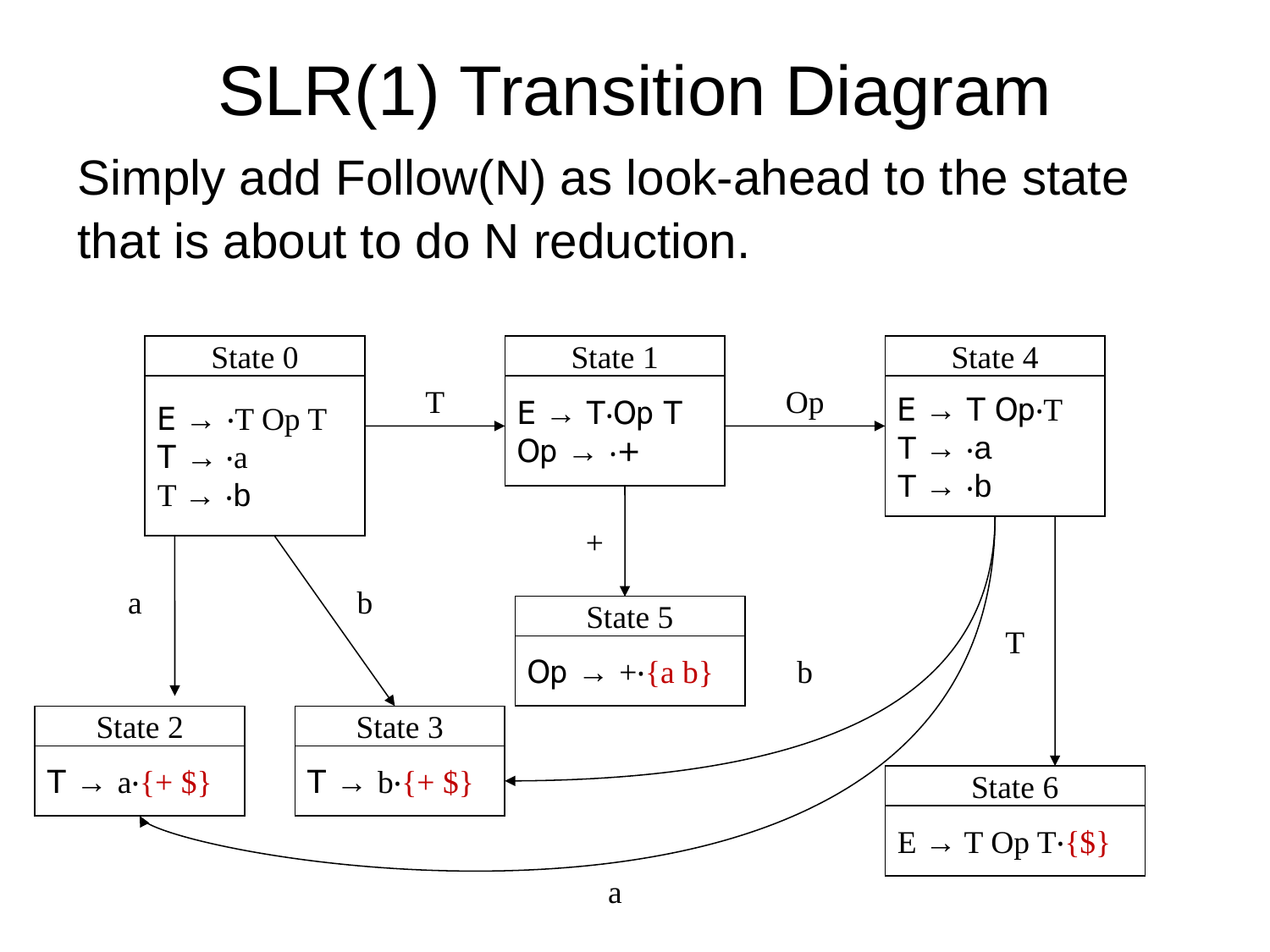

# SLR(1) Transition Diagram
Simply add Follow(N) as look-ahead to the state
that is about to do N reduction.
State 0
State 1
State 4
E → ‧T Op T
T → ‧a
T → ‧b
E → T‧Op T
Op → ‧+
E → T Op‧T
T → ‧a
T → ‧b
T
Op

+

a
b
State 5
T
Op → +‧{a b}
b
State 2
State 3
T → a‧{+ $}
T → b‧{+ $}
State 6
E → T Op T‧{$}
a